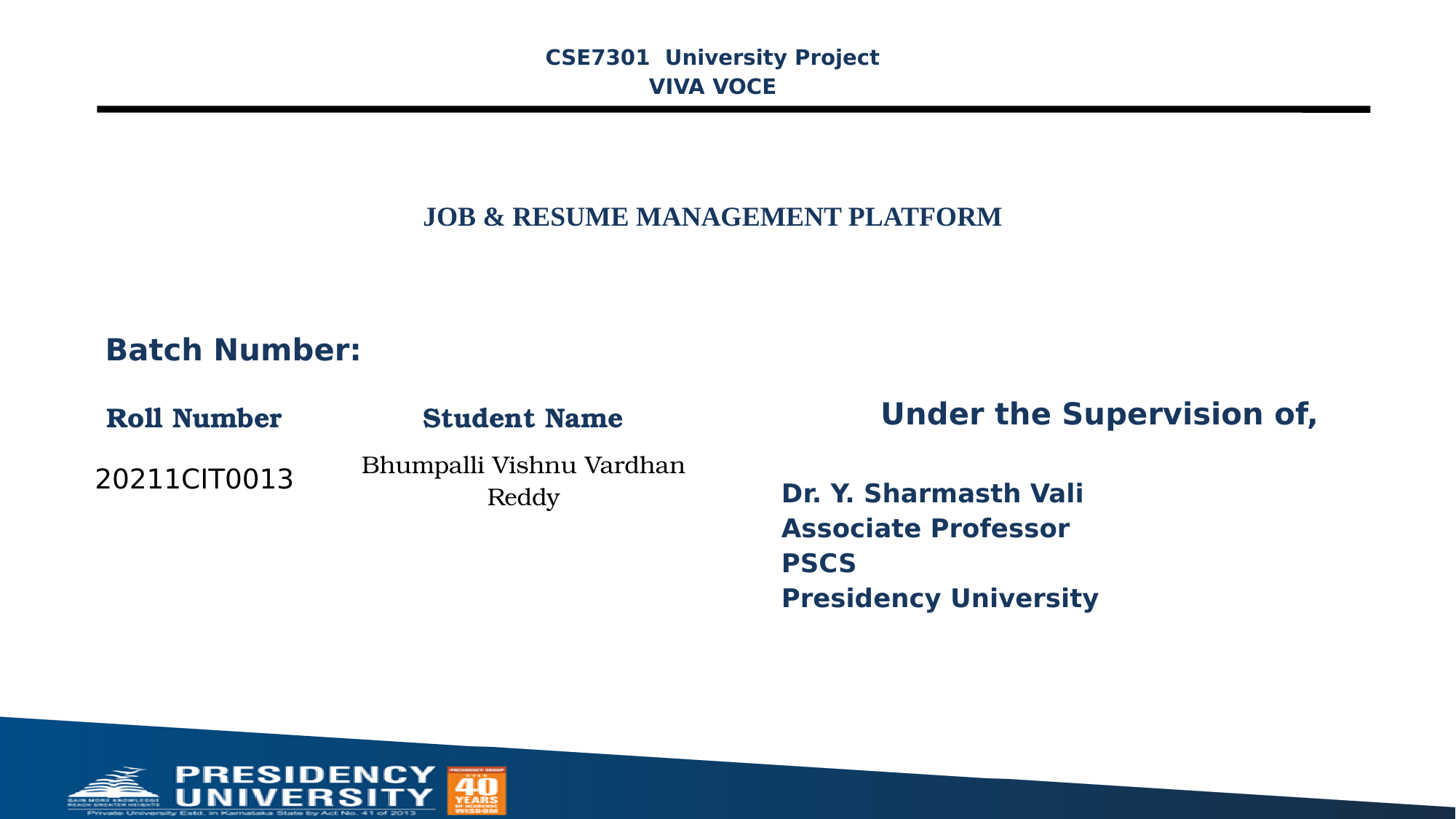

CSE7301  University Project
VIVA VOCE
# JOB & RESUME MANAGEMENT PLATFORM
Batch Number:

Under the Supervision of,

Dr. Y. Sharmasth Vali
Associate Professor
PSCS
Presidency University

| Roll Number | Student Name |
| --- | --- |
| 20211CIT0013 | Bhumpalli Vishnu Vardhan Reddy |
|  |  |
|  |  |
|  |  |
|  |  |